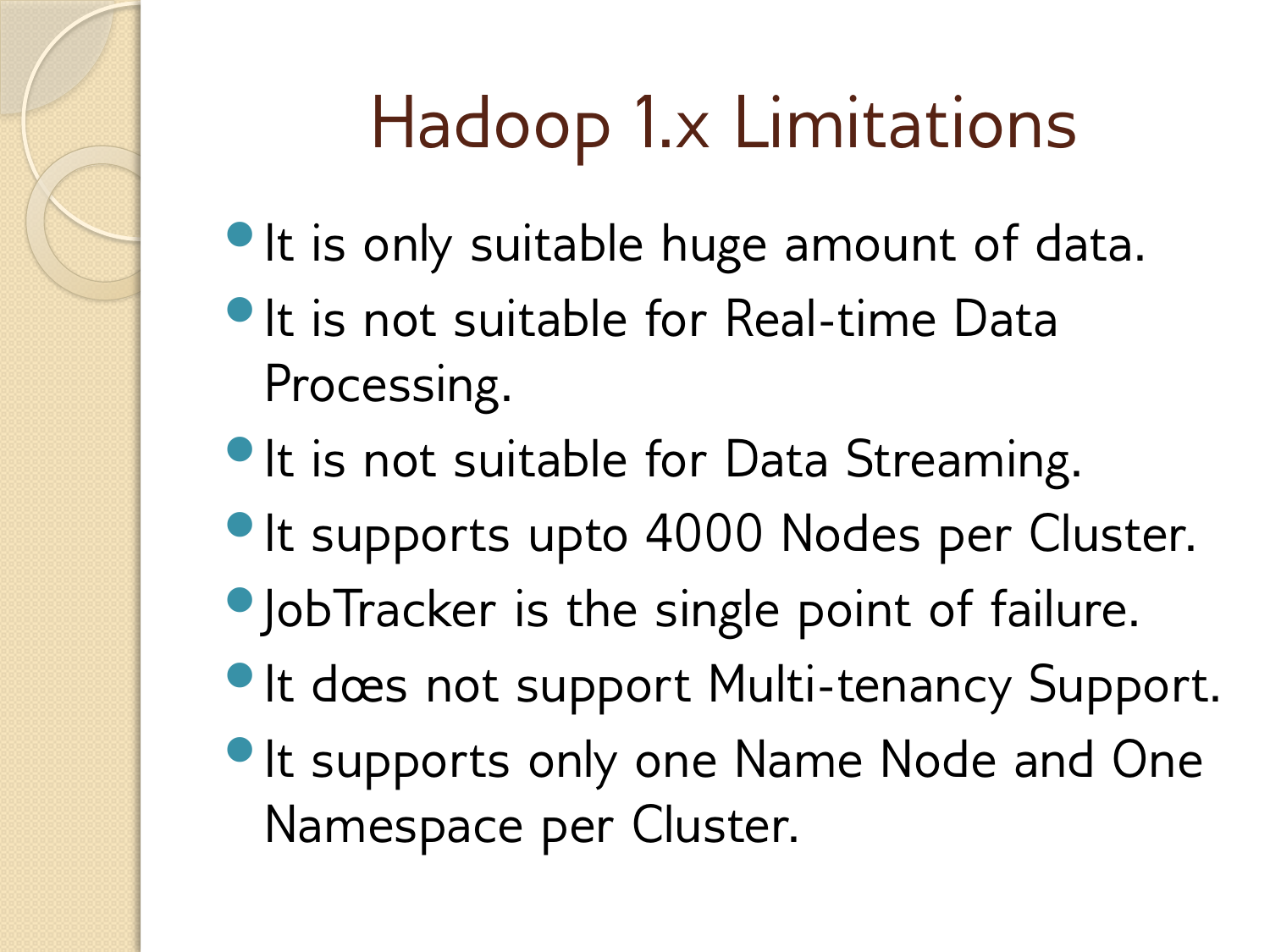

# Hadoop 1.x Limitations
It is only suitable huge amount of data.
It is not suitable for Real-time Data Processing.
It is not suitable for Data Streaming.
It supports upto 4000 Nodes per Cluster.
JobTracker is the single point of failure.
It does not support Multi-tenancy Support.
It supports only one Name Node and One Namespace per Cluster.